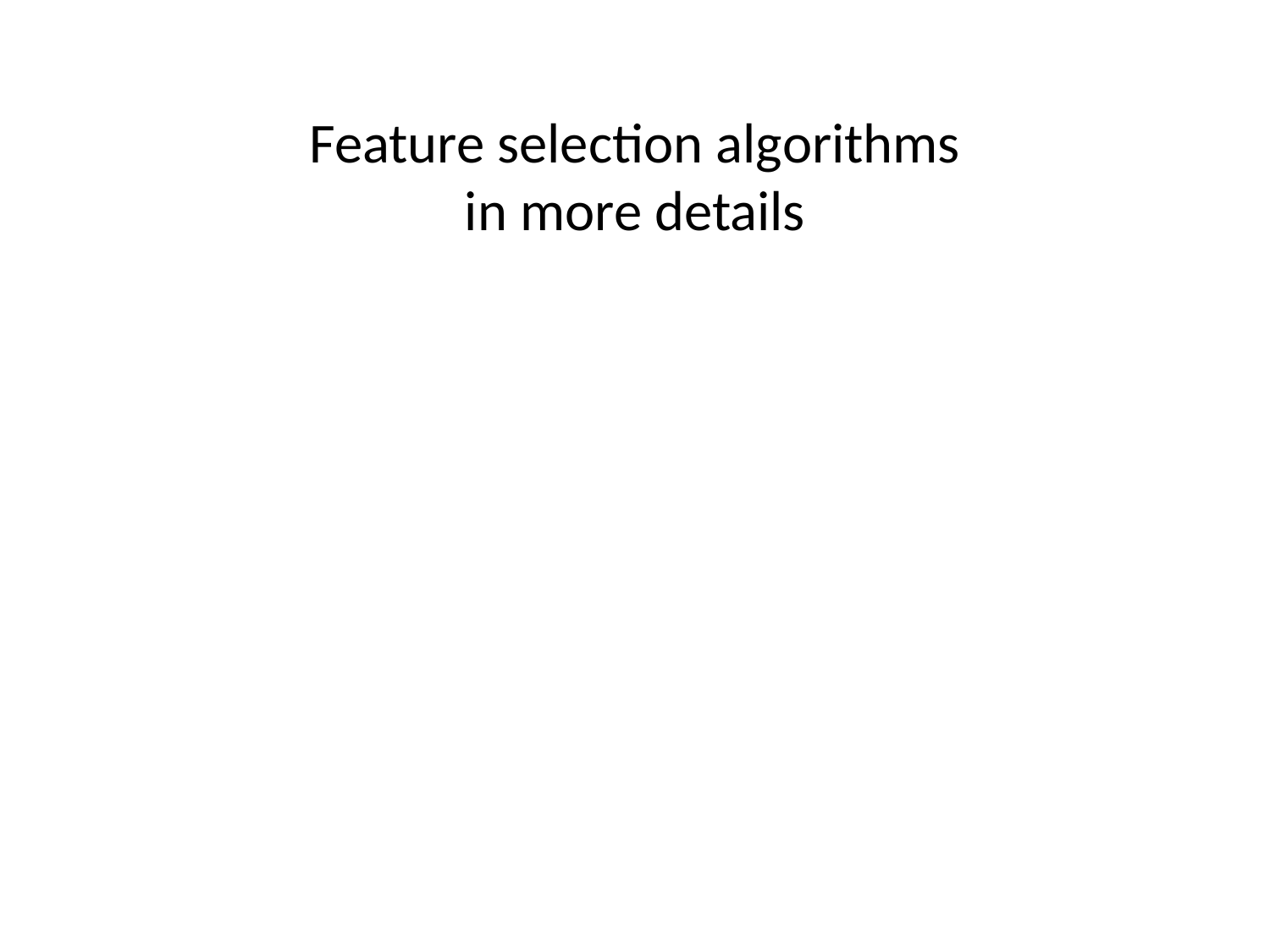

# Feature selection algorithms in more details